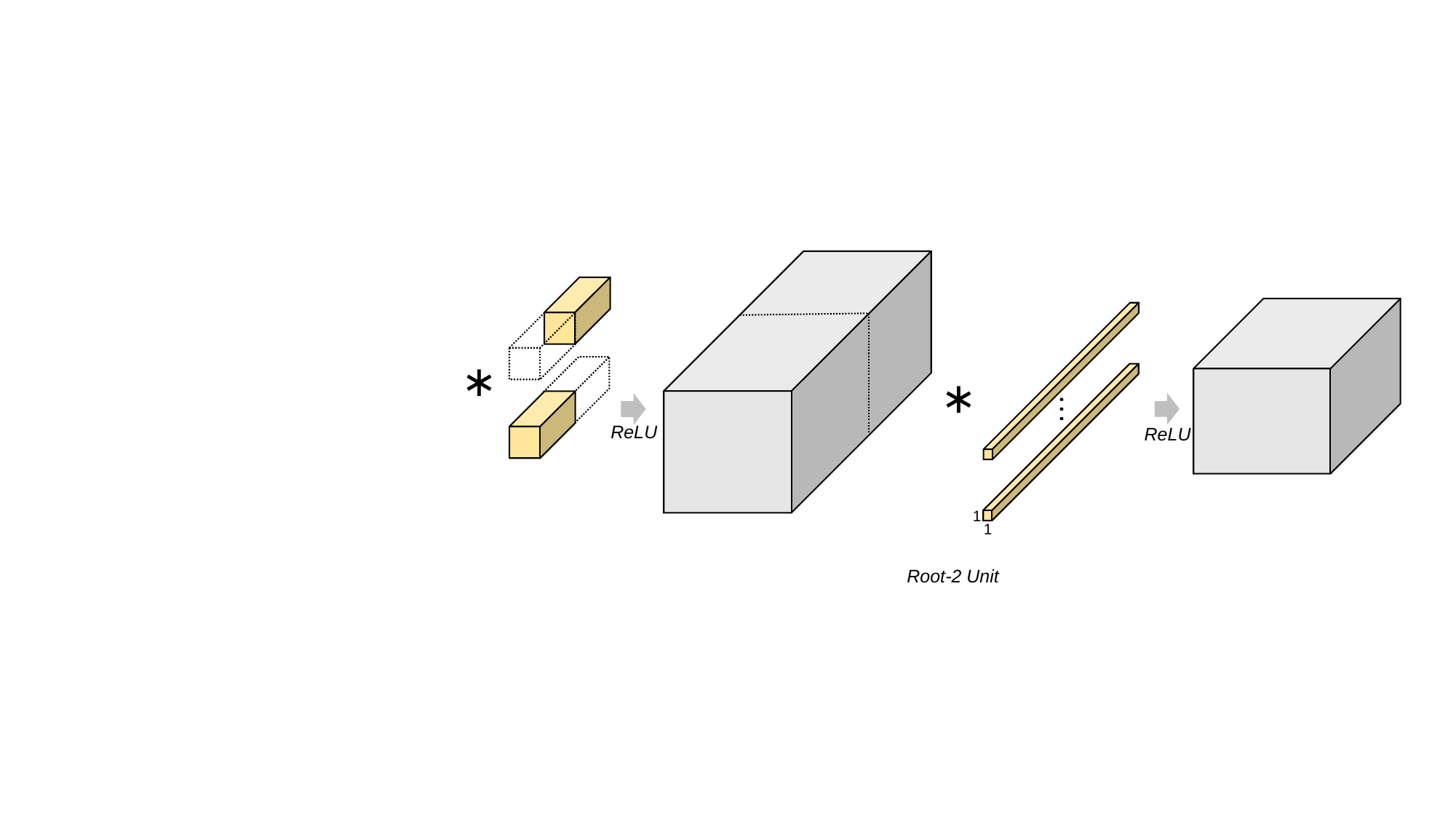

∗

∗
…

ReLU
ReLU
1
1
Root-2 Unit